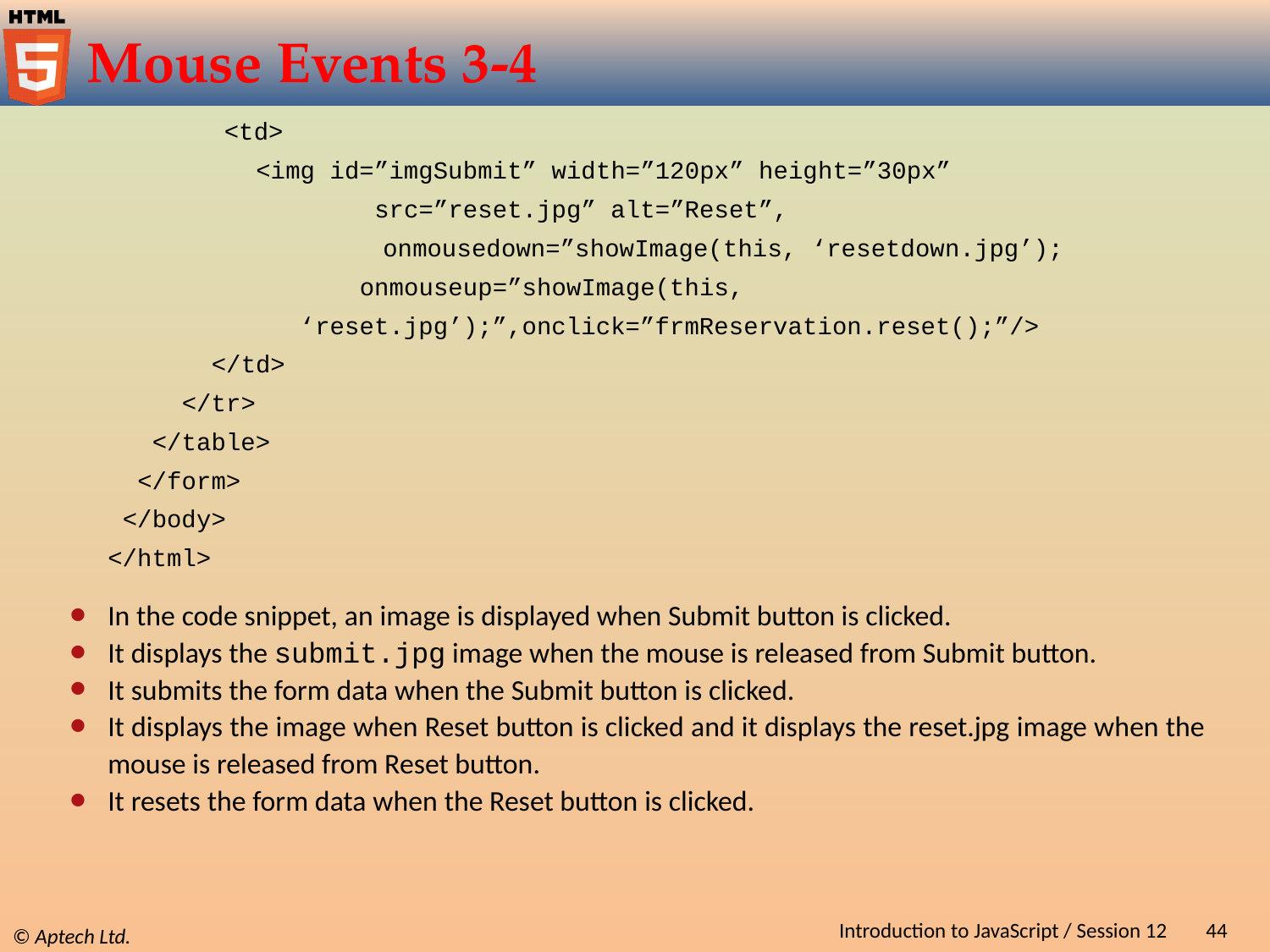

# Mouse Events 3-4
     <td>
          <img id=”imgSubmit” width=”120px” height=”30px”
                  src=”reset.jpg” alt=”Reset”,
  	          onmousedown=”showImage(this, ‘resetdown.jpg’);
                 onmouseup=”showImage(this,
             ‘reset.jpg’);”,onclick=”frmReservation.reset();”/>
       </td>
     </tr>
   </table>
  </form>
 </body>
</html>
In the code snippet, an image is displayed when Submit button is clicked.
It displays the submit.jpg image when the mouse is released from Submit button.
It submits the form data when the Submit button is clicked.
It displays the image when Reset button is clicked and it displays the reset.jpg image when the mouse is released from Reset button.
It resets the form data when the Reset button is clicked.
Introduction to JavaScript / Session 12
44